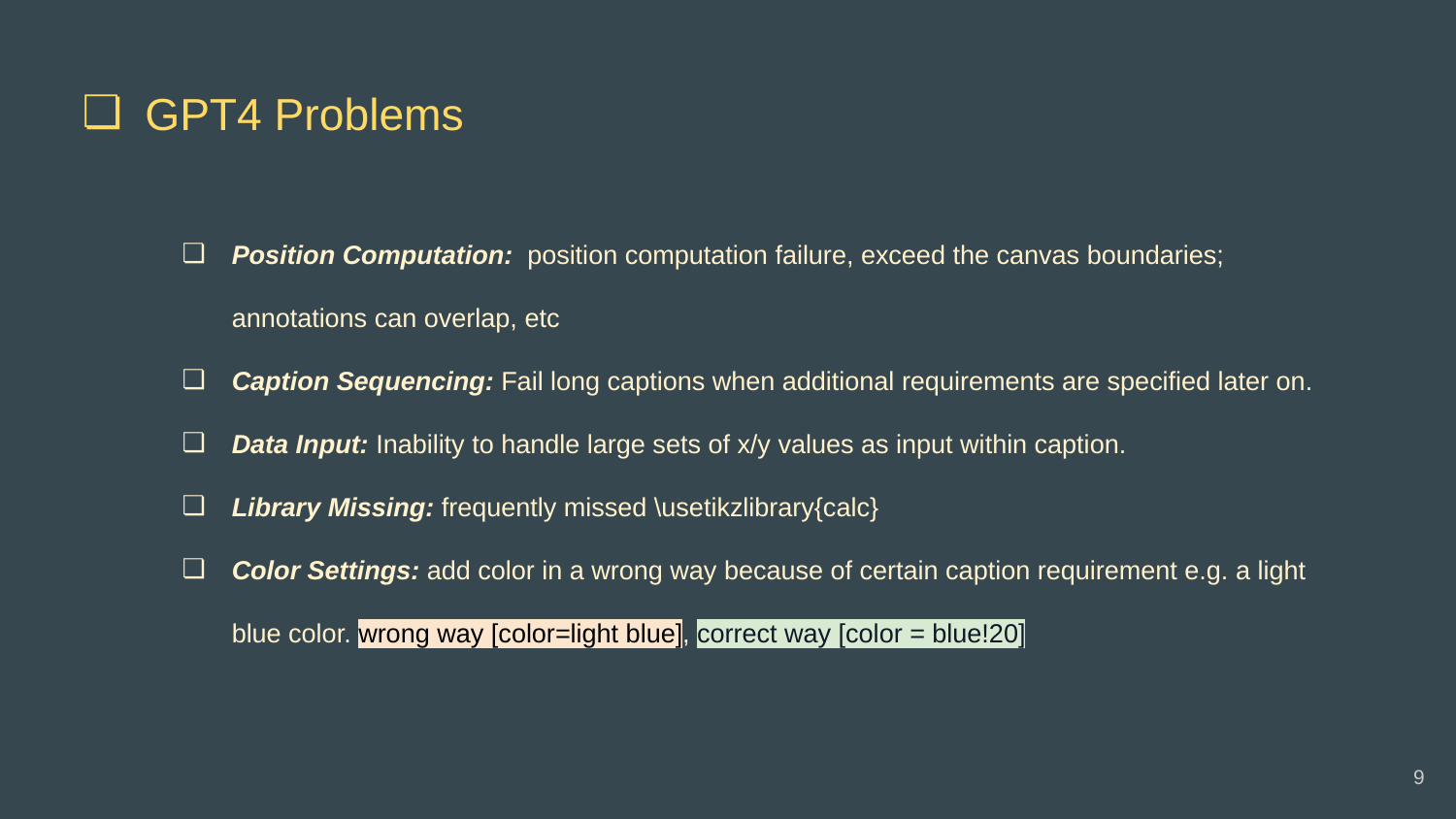

# GPT4 Problems

Position Computation:  position computation failure, exceed the canvas boundaries; annotations can overlap, etc
Caption Sequencing: Fail long captions when additional requirements are specified later on.
Data Input: Inability to handle large sets of x/y values as input within caption.
Library Missing: frequently missed \usetikzlibrary{calc}
Color Settings: add color in a wrong way because of certain caption requirement e.g. a light blue color. wrong way [color=light blue], correct way [color = blue!20]

9